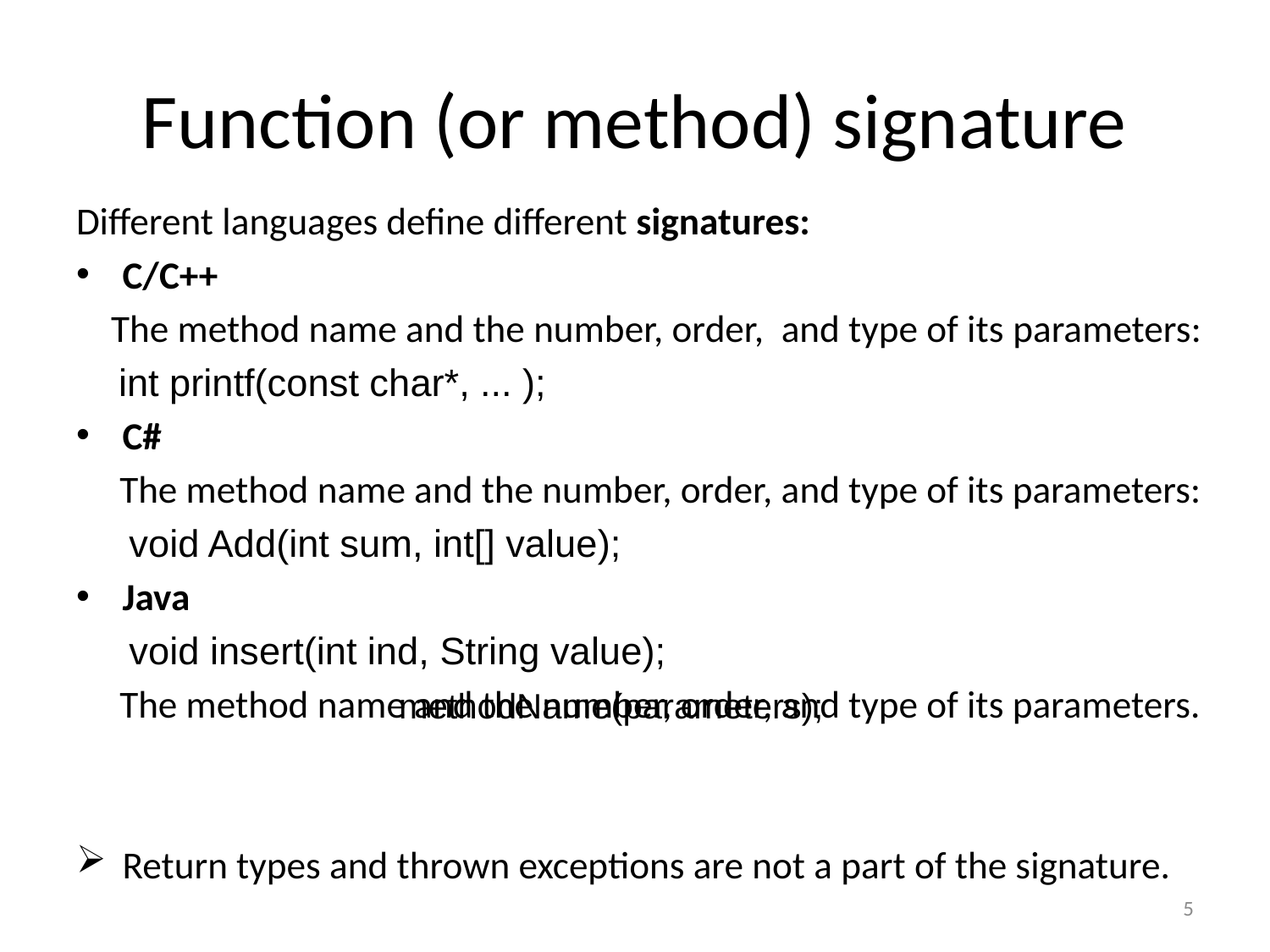

# Function (or method) signature
Different languages define different signatures:
C/C++
    The method name and the number, order,  and type of its parameters:
    int printf(const char*, ... );
C#
     The method name and the number, order, and type of its parameters:
     void Add(int sum, int[] value);
Java
     void insert(int ind, String value);
     The method name and the number, order, and type of its parameters.

Return types and thrown exceptions are not a part of the signature.
methodName(parameters);
5